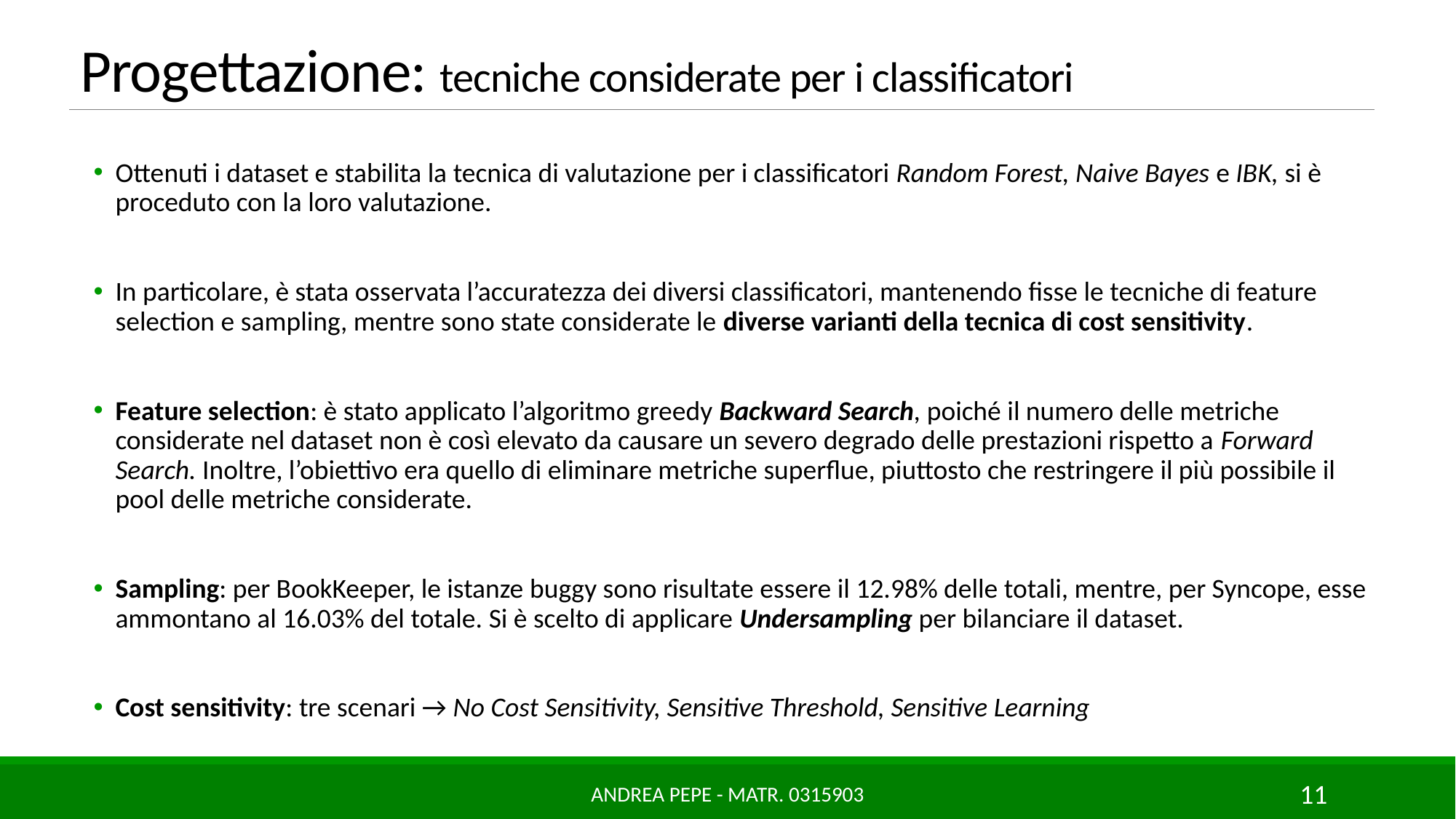

# Progettazione: tecniche considerate per i classificatori
Ottenuti i dataset e stabilita la tecnica di valutazione per i classificatori Random Forest, Naive Bayes e IBK, si è proceduto con la loro valutazione.

In particolare, è stata osservata l’accuratezza dei diversi classificatori, mantenendo fisse le tecniche di feature selection e sampling, mentre sono state considerate le diverse varianti della tecnica di cost sensitivity.

Feature selection: è stato applicato l’algoritmo greedy Backward Search, poiché il numero delle metriche considerate nel dataset non è così elevato da causare un severo degrado delle prestazioni rispetto a Forward Search. Inoltre, l’obiettivo era quello di eliminare metriche superflue, piuttosto che restringere il più possibile il pool delle metriche considerate.

Sampling: per BookKeeper, le istanze buggy sono risultate essere il 12.98% delle totali, mentre, per Syncope, esse ammontano al 16.03% del totale. Si è scelto di applicare Undersampling per bilanciare il dataset.

Cost sensitivity: tre scenari → No Cost Sensitivity, Sensitive Threshold, Sensitive Learning
Andrea Pepe - matr. 0315903
11